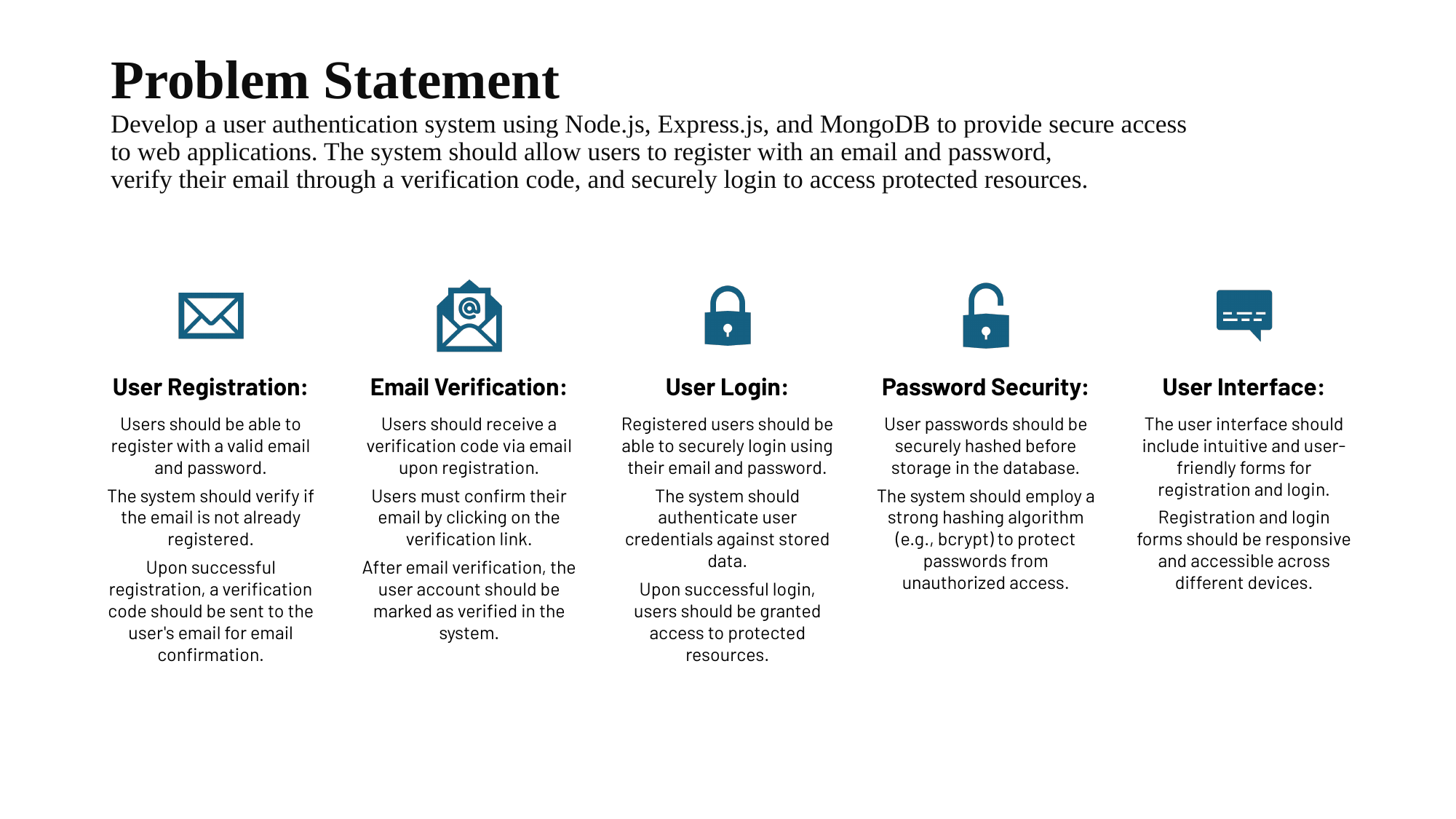

# Problem Statement Develop a user authentication system using Node.js, Express.js, and MongoDB to provide secure access to web applications. The system should allow users to register with an email and password, verify their email through a verification code, and securely login to access protected resources.
User Registration:
Users should be able to register with a valid email and password.
The system should verify if the email is not already registered.
Upon successful registration, a verification code should be sent to the user's email for email confirmation.
Email Verification:
Users should receive a verification code via email upon registration.
Users must confirm their email by clicking on the verification link.
After email verification, the user account should be marked as verified in the system.
User Login:
Registered users should be able to securely login using their email and password.
The system should authenticate user credentials against stored data.
Upon successful login, users should be granted access to protected resources.
Password Security:
User passwords should be securely hashed before storage in the database.
The system should employ a strong hashing algorithm (e.g., bcrypt) to protect passwords from unauthorized access.
User Interface:
The user interface should include intuitive and user-friendly forms for registration and login.
Registration and login forms should be responsive and accessible across different devices.